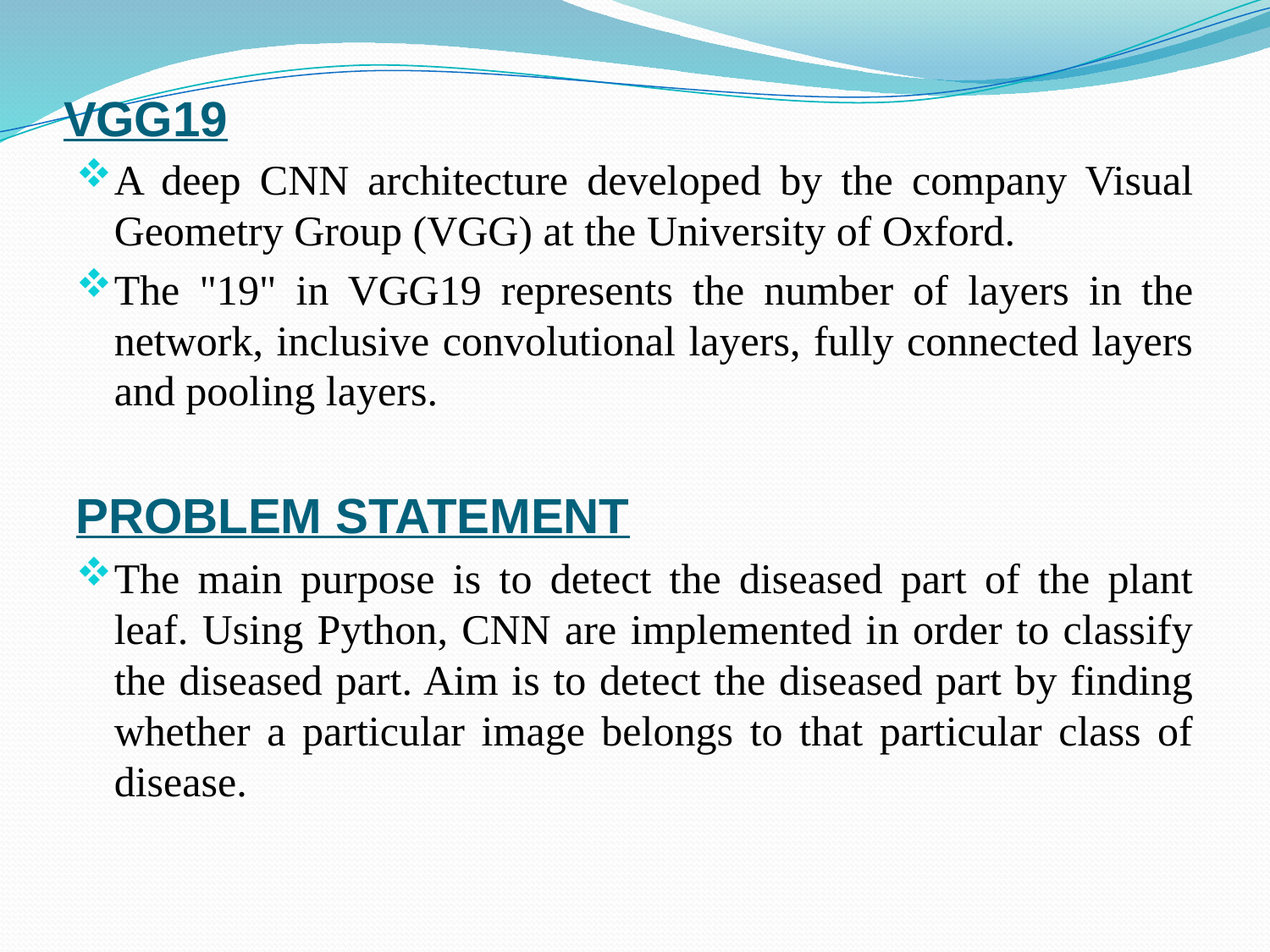

# VGG19
A deep CNN architecture developed by the company Visual Geometry Group (VGG) at the University of Oxford.
The "19" in VGG19 represents the number of layers in the network, inclusive convolutional layers, fully connected layers and pooling layers.

PROBLEM STATEMENT
The main purpose is to detect the diseased part of the plant leaf. Using Python, CNN are implemented in order to classify the diseased part. Aim is to detect the diseased part by finding whether a particular image belongs to that particular class of disease.